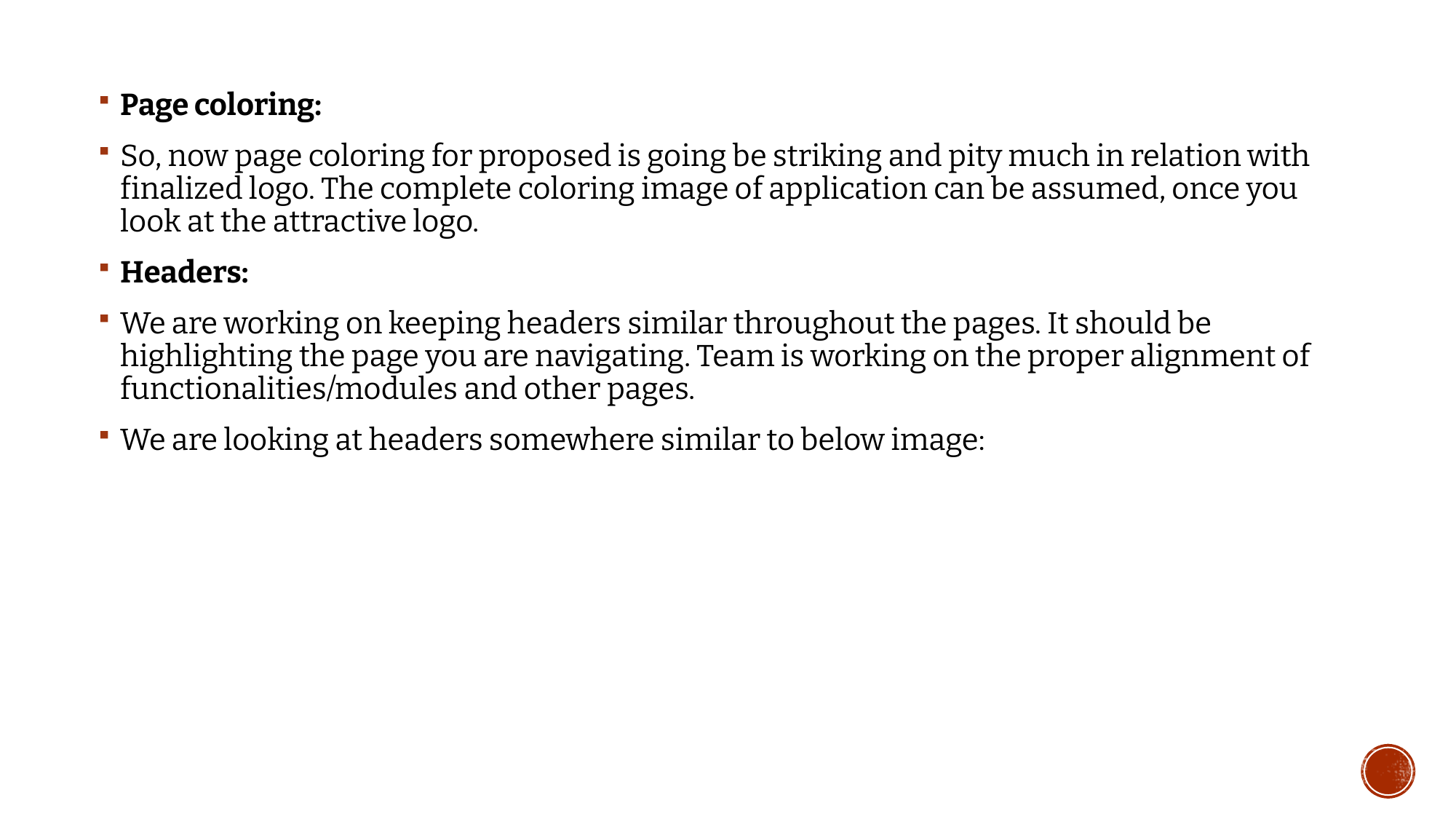

Page coloring:
So, now page coloring for proposed is going be striking and pity much in relation with finalized logo. The complete coloring image of application can be assumed, once you look at the attractive logo.
Headers:
We are working on keeping headers similar throughout the pages. It should be highlighting the page you are navigating. Team is working on the proper alignment of functionalities/modules and other pages.
We are looking at headers somewhere similar to below image: